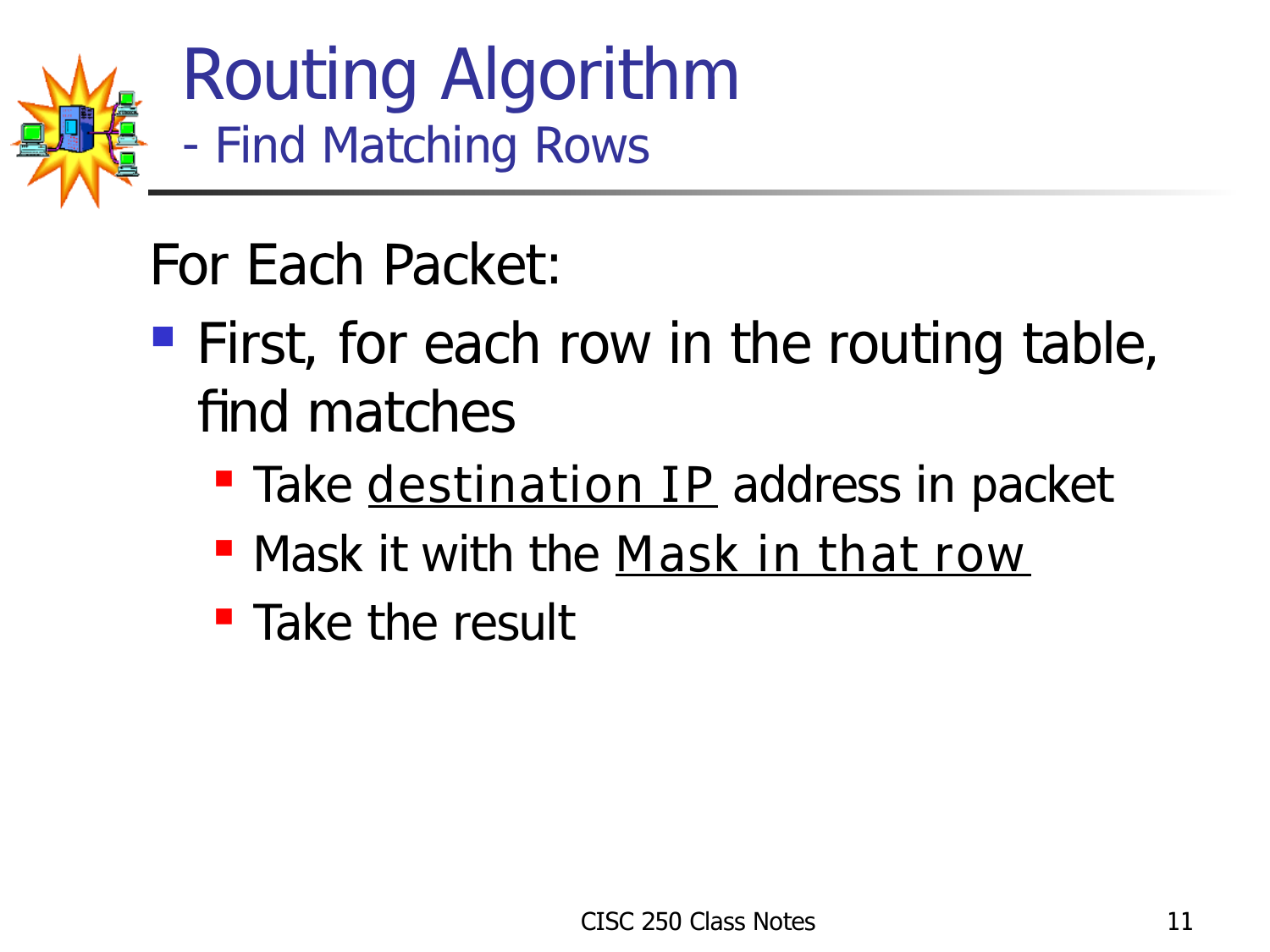

# Routing Algorithm - Find Matching Rows
For Each Packet:
First, for each row in the routing table, find matches
Take destination IP address in packet
Mask it with the Mask in that row
Take the result

CISC 250 Class Notes
11